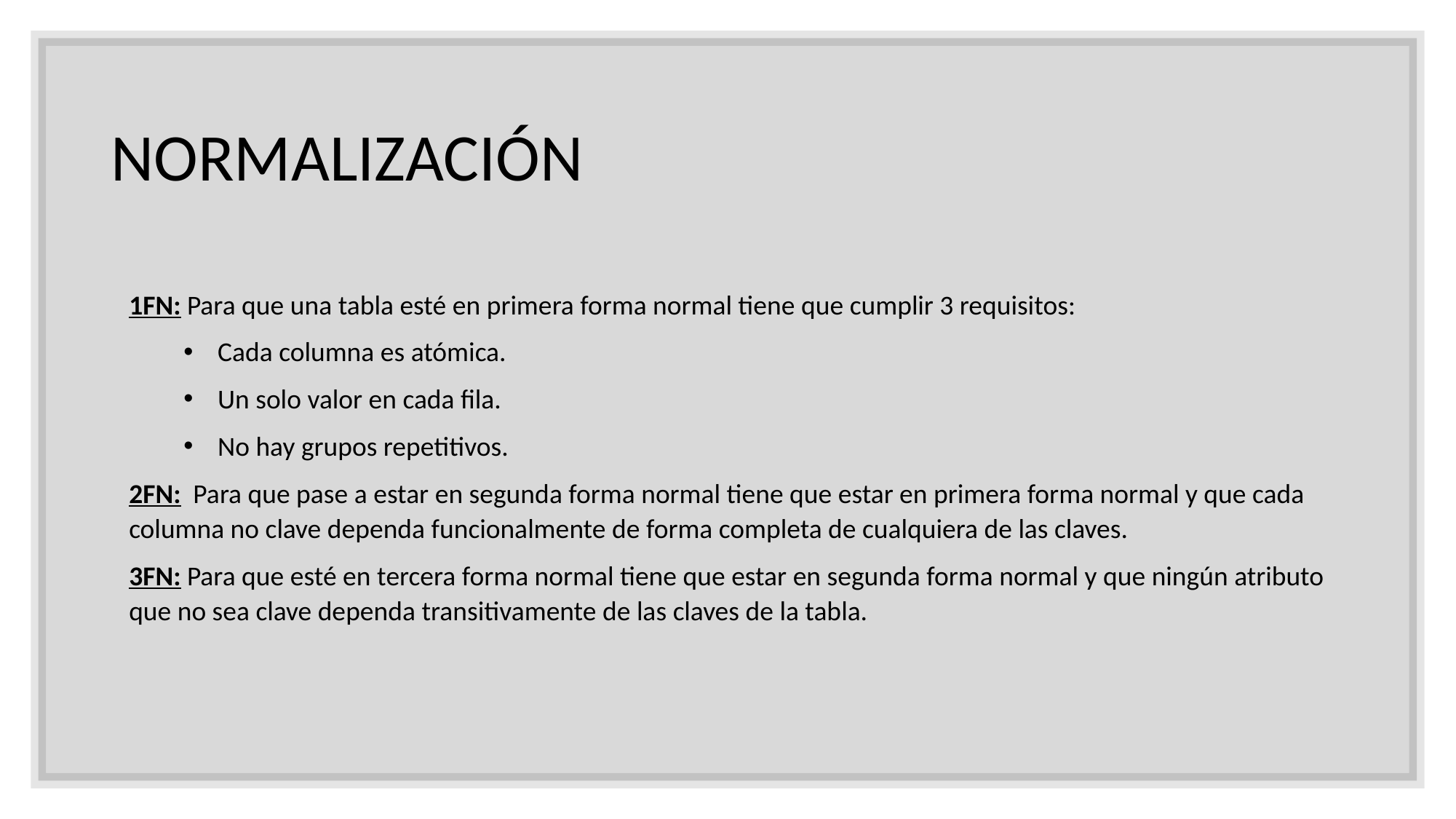

# NORMALIZACIÓN
1FN: Para que una tabla esté en primera forma normal tiene que cumplir 3 requisitos:
Cada columna es atómica.
Un solo valor en cada fila.
No hay grupos repetitivos.
2FN:  Para que pase a estar en segunda forma normal tiene que estar en primera forma normal y que cada columna no clave dependa funcionalmente de forma completa de cualquiera de las claves.
3FN: Para que esté en tercera forma normal tiene que estar en segunda forma normal y que ningún atributo que no sea clave dependa transitivamente de las claves de la tabla.